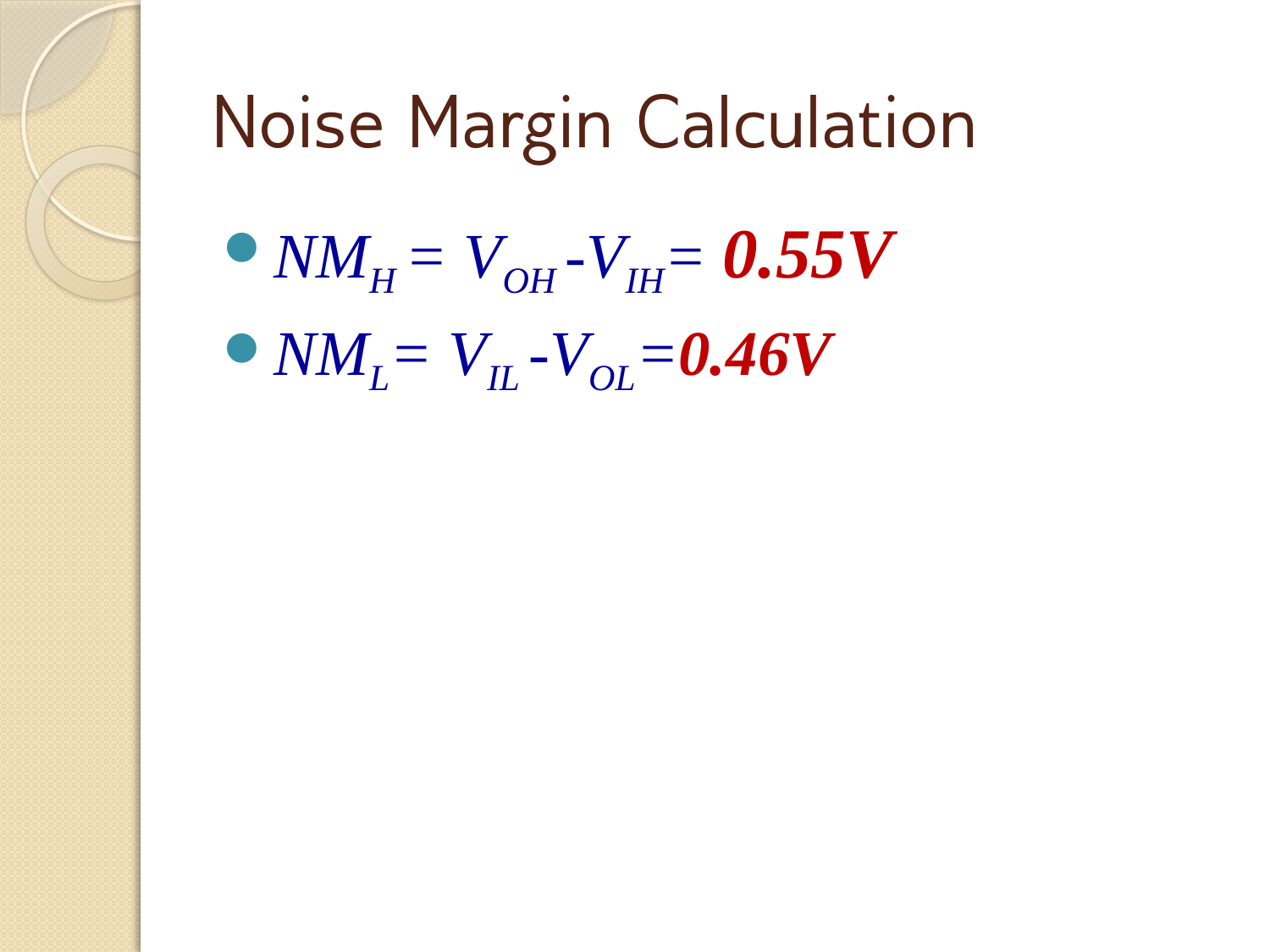

# Noise Margin Calculation
NMH = VOH -VIH= 0.55V
NML= VIL -VOL=0.46V